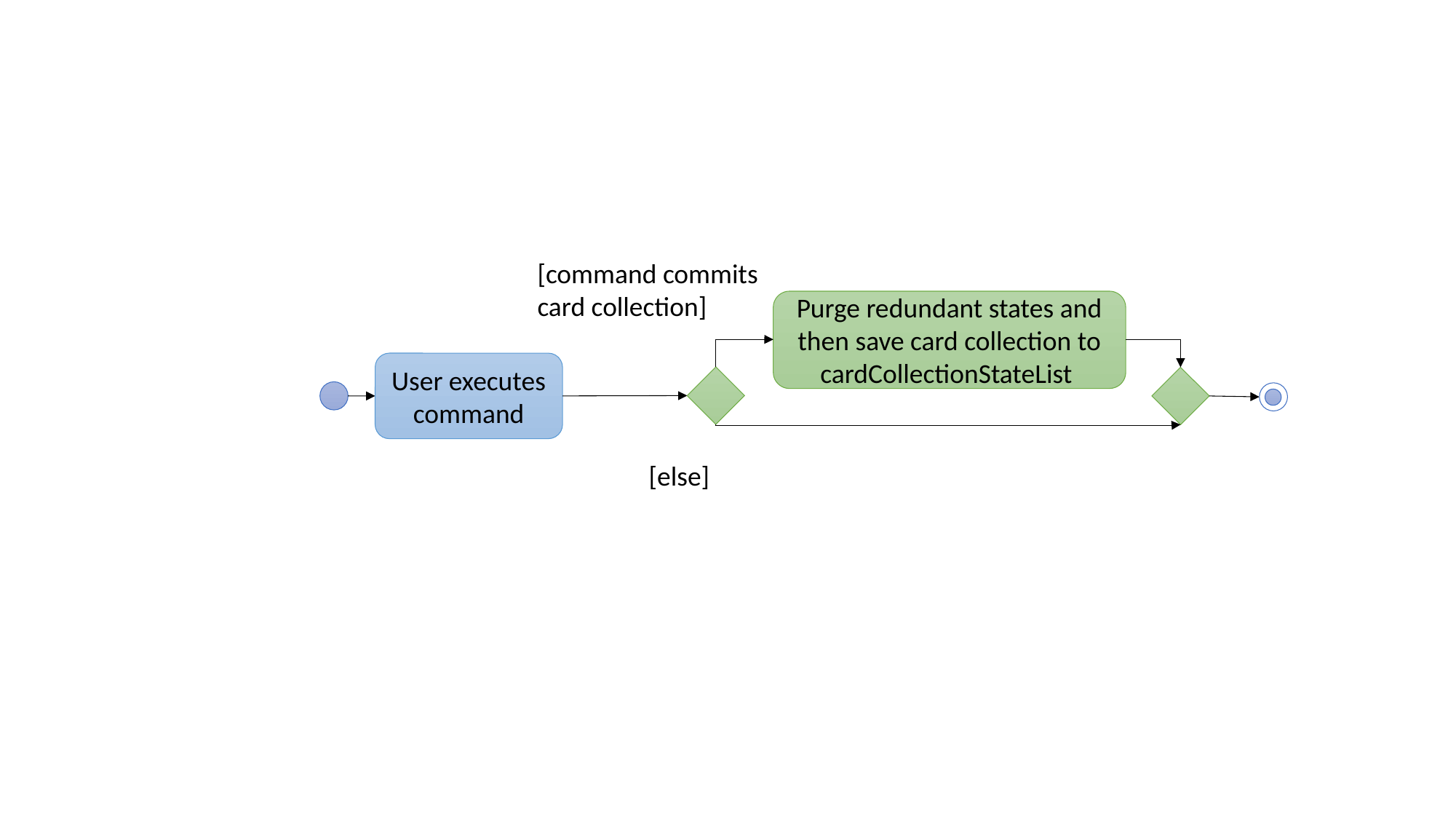

[command commits card collection]
Purge redundant states and then save card collection to cardCollectionStateList
User executes command

[else]